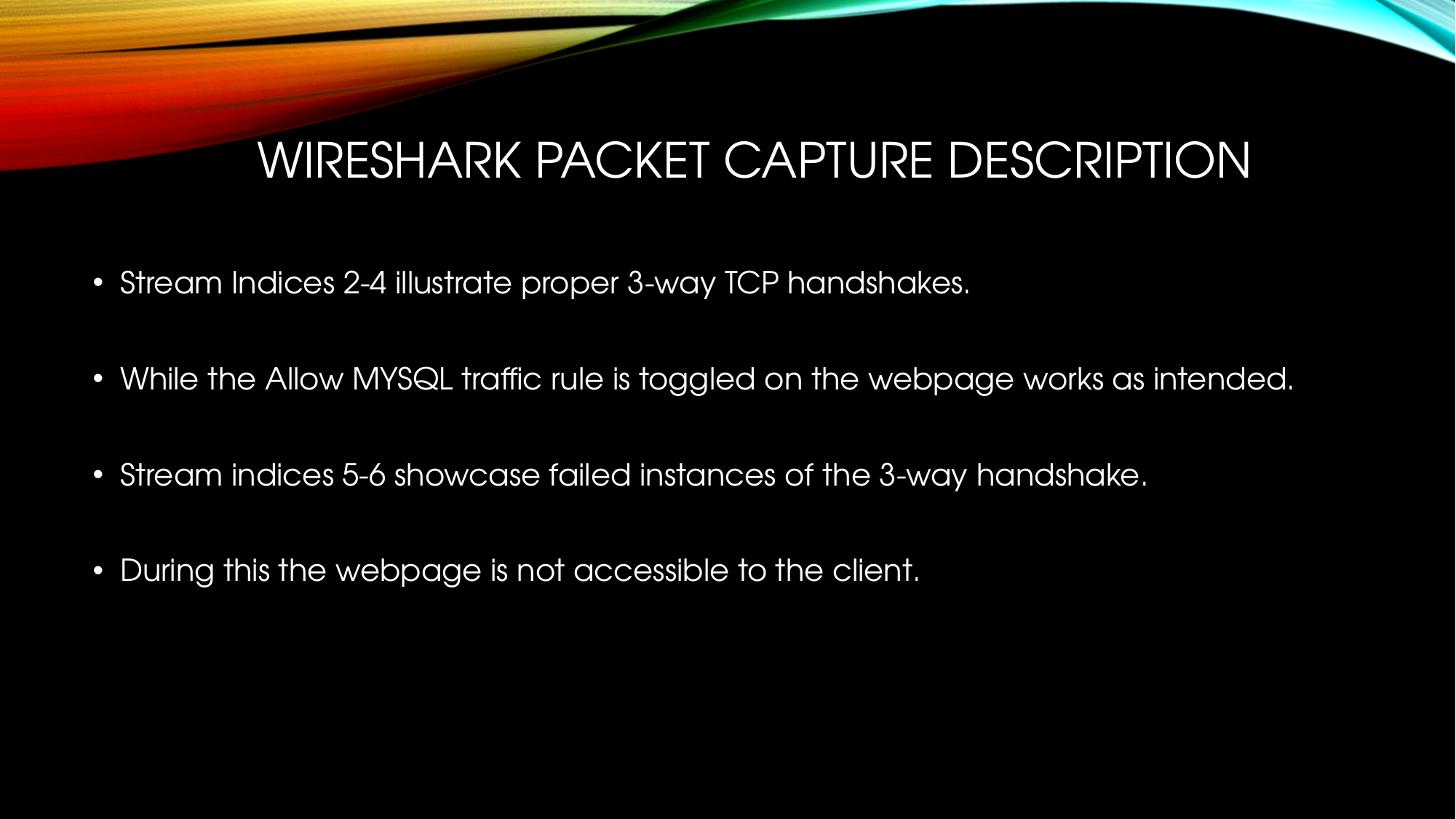

# Wireshark Packet Capture Description
Stream Indices 2-4 illustrate proper 3-way TCP handshakes.

While the Allow MYSQL traffic rule is toggled on the webpage works as intended.

Stream indices 5-6 showcase failed instances of the 3-way handshake.

During this the webpage is not accessible to the client.